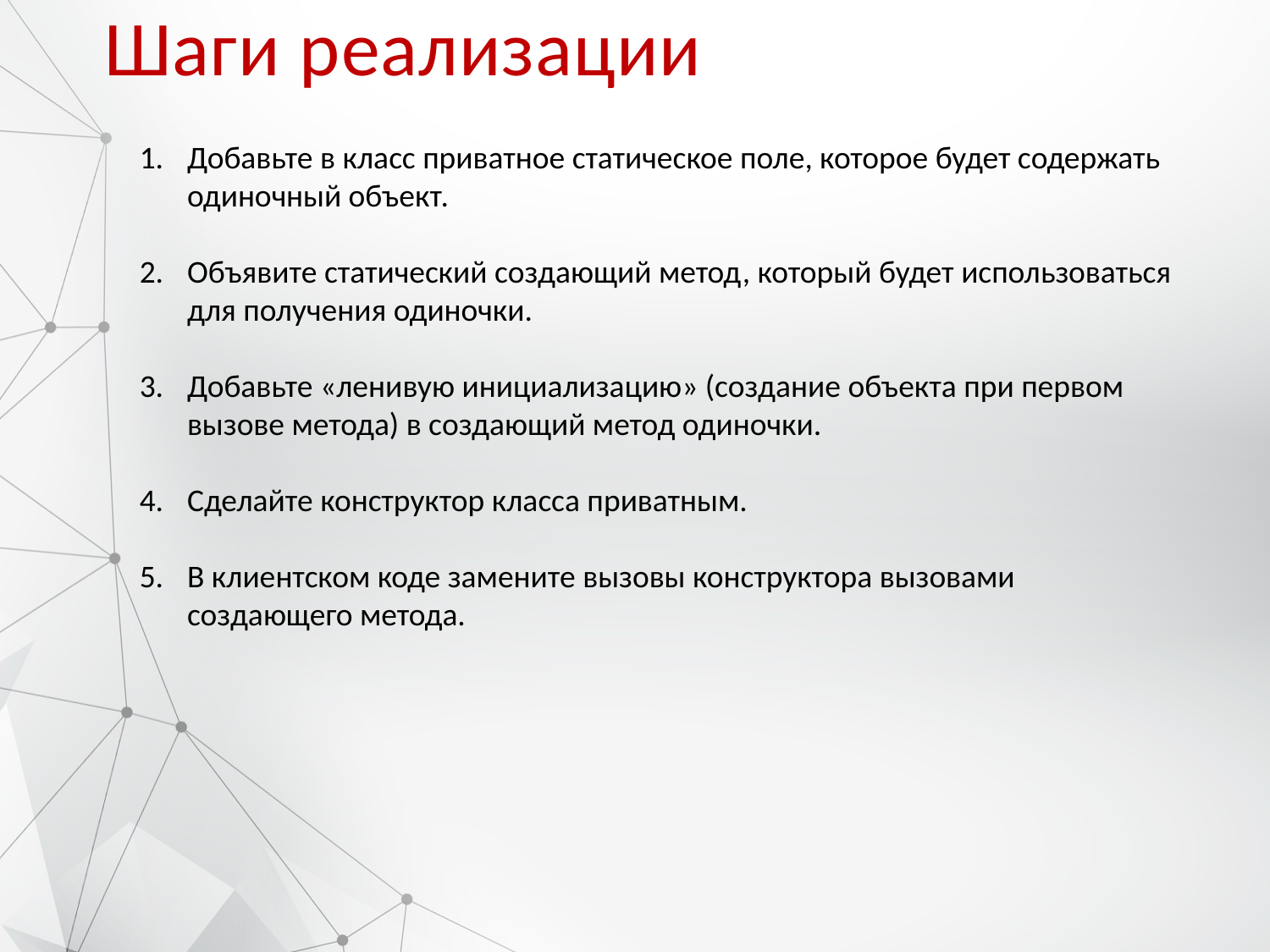

# Шаги реализации
Добавьте в класс приватное статическое поле, которое будет содержать одиночный объект.

Объявите статический создающий метод, который будет использоваться для получения одиночки.

Добавьте «ленивую инициализацию» (создание объекта при первом вызове метода) в создающий метод одиночки.

Сделайте конструктор класса приватным.

В клиентском коде замените вызовы конструктора вызовами создающего метода.